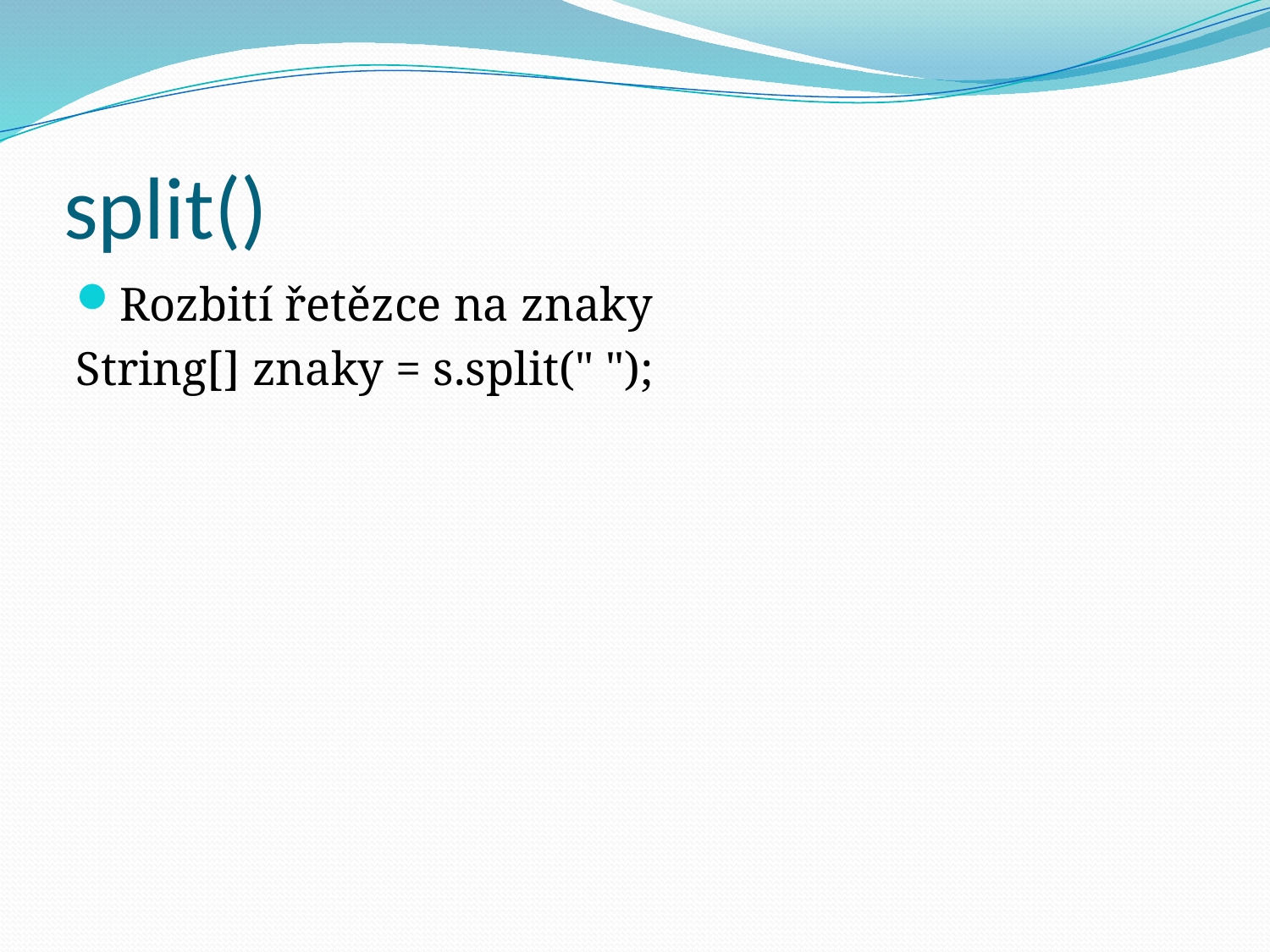

# split()
Rozbití řetězce na znaky
String[] znaky = s.split(" ");